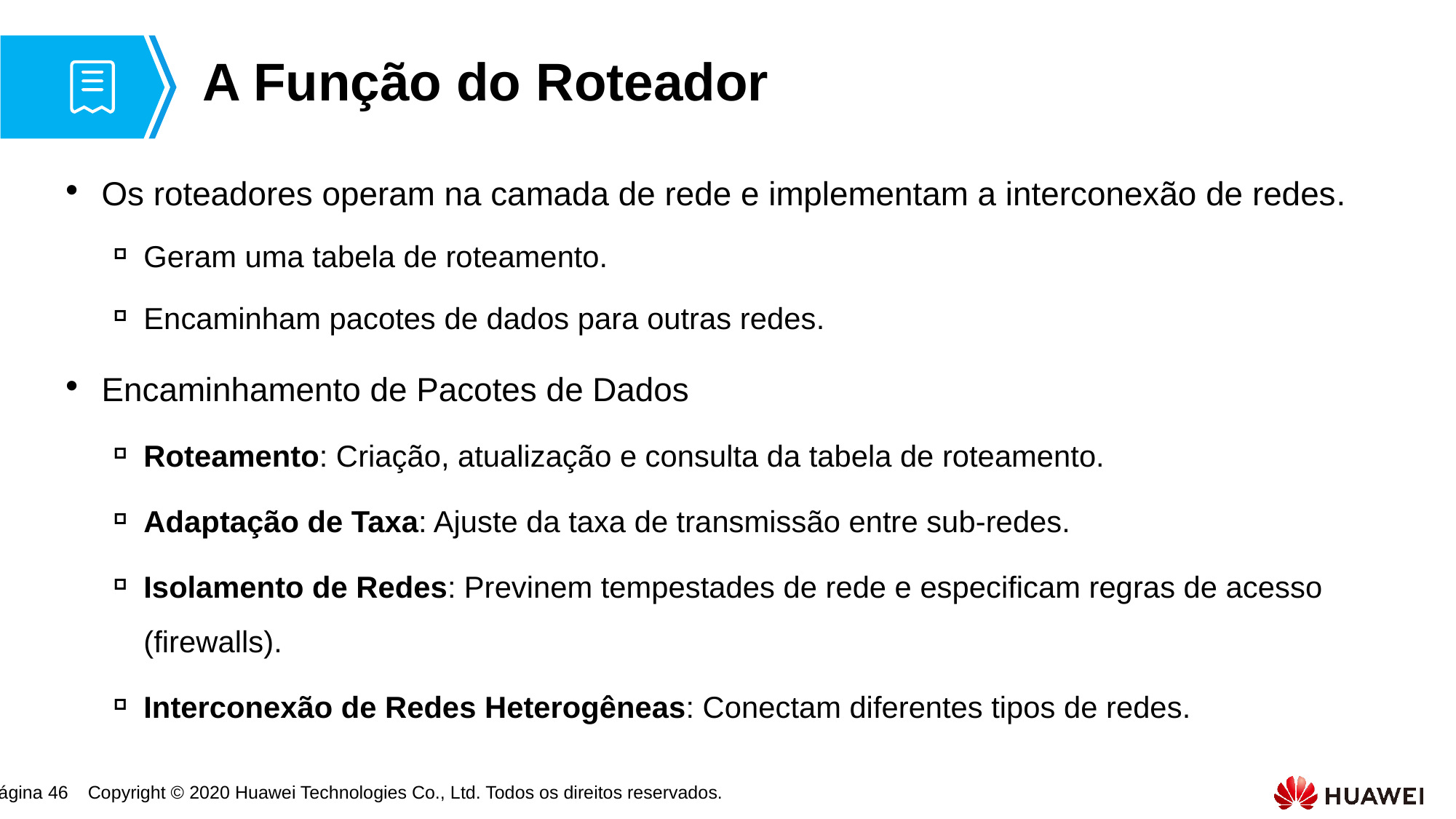

# A Função do Roteador
Os roteadores operam na camada de rede e implementam a interconexão de redes.
Geram uma tabela de roteamento.
Encaminham pacotes de dados para outras redes.
Encaminhamento de Pacotes de Dados
Roteamento: Criação, atualização e consulta da tabela de roteamento.
Adaptação de Taxa: Ajuste da taxa de transmissão entre sub-redes.
Isolamento de Redes: Previnem tempestades de rede e especificam regras de acesso (firewalls).
Interconexão de Redes Heterogêneas: Conectam diferentes tipos de redes.